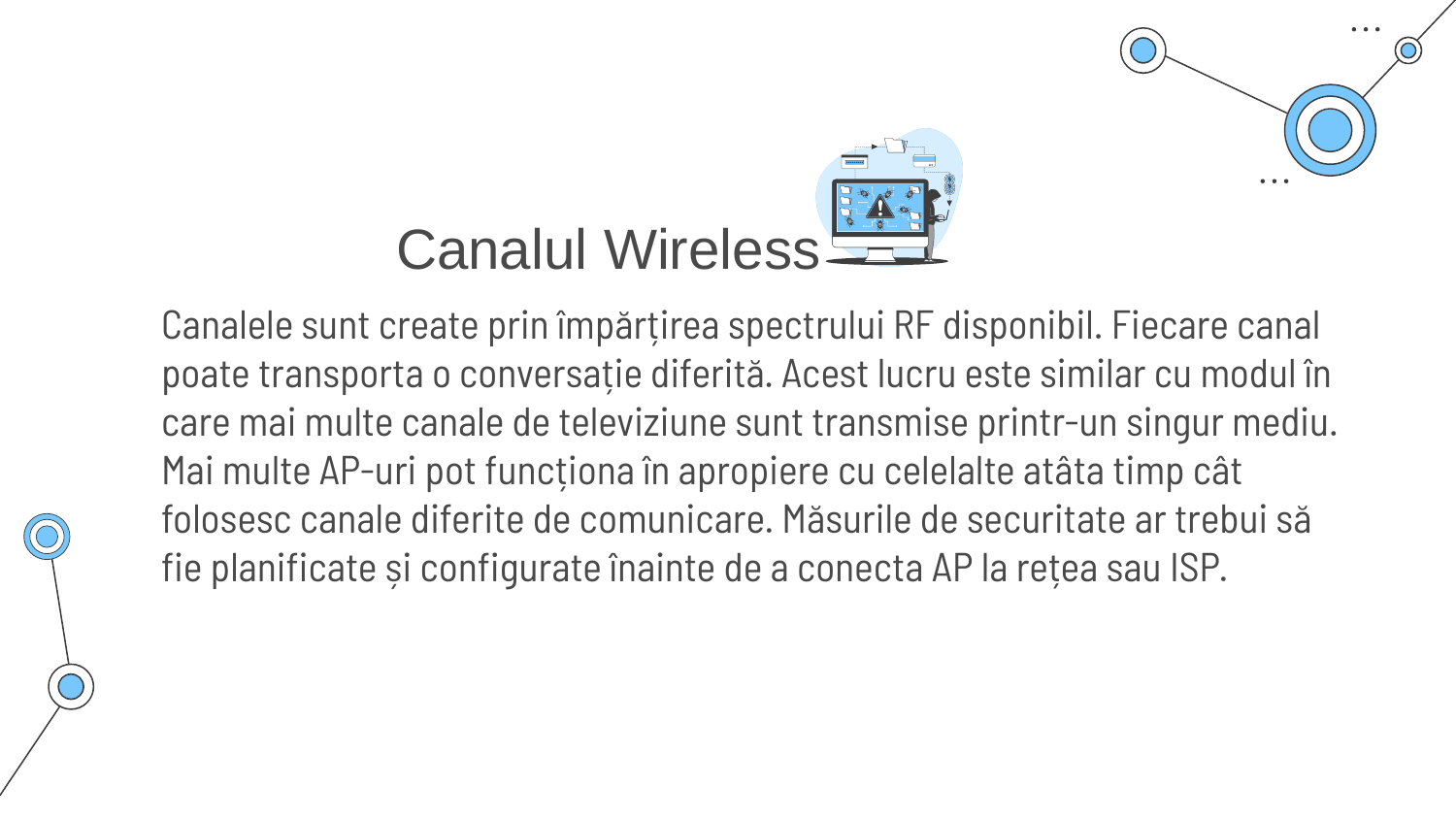

Canalele sunt create prin împărțirea spectrului RF disponibil. Fiecare canal poate transporta o conversație diferită. Acest lucru este similar cu modul în care mai multe canale de televiziune sunt transmise printr-un singur mediu. Mai multe AP-uri pot funcționa în apropiere cu celelalte atâta timp cât folosesc canale diferite de comunicare. Măsurile de securitate ar trebui să fie planificate și configurate înainte de a conecta AP la rețea sau ISP.
# Canalul Wireless